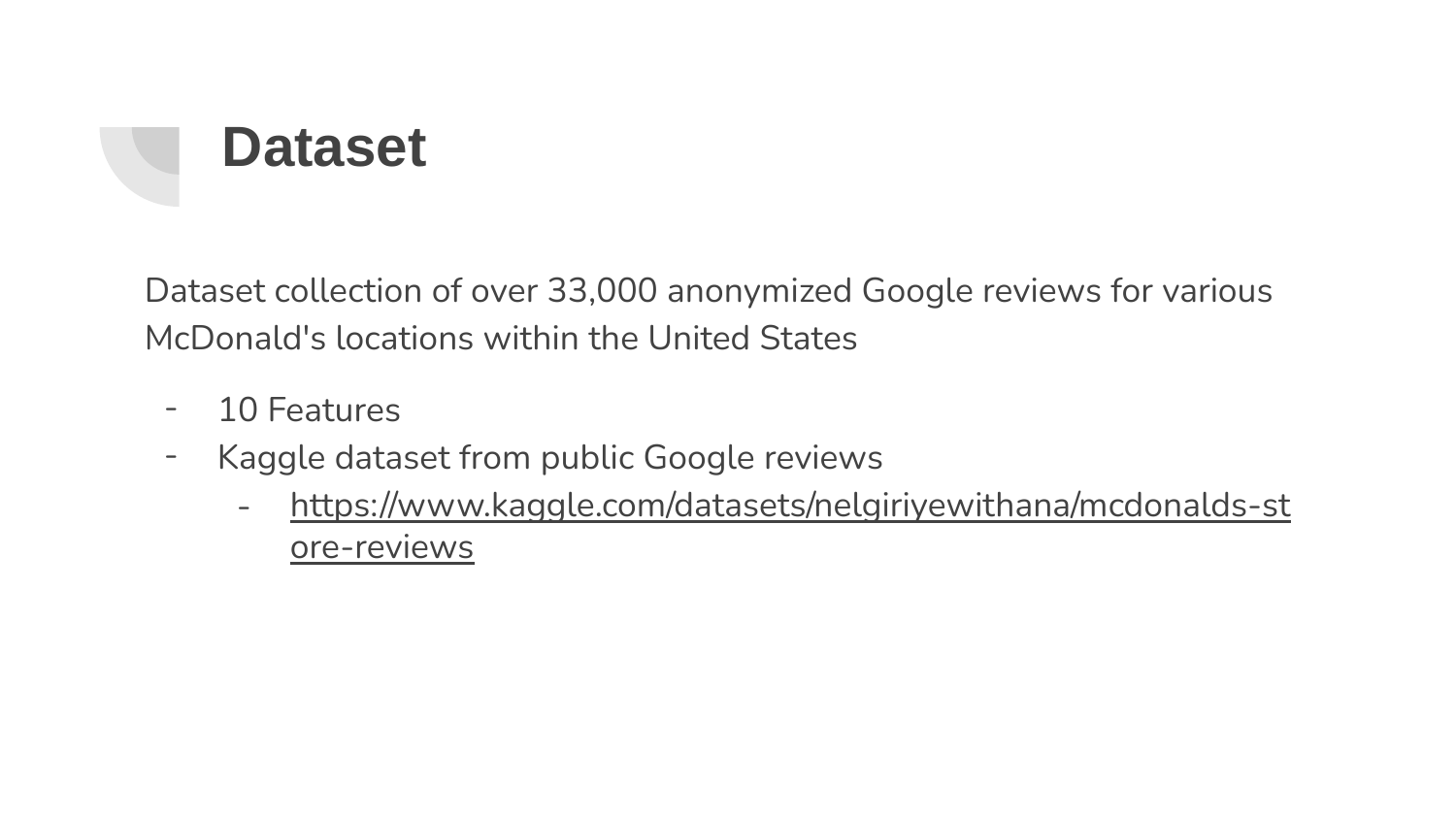

# Dataset

Dataset collection of over 33,000 anonymized Google reviews for various McDonald's locations within the United States
10 Features
Kaggle dataset from public Google reviews
https://www.kaggle.com/datasets/nelgiriyewithana/mcdonalds-store-reviews